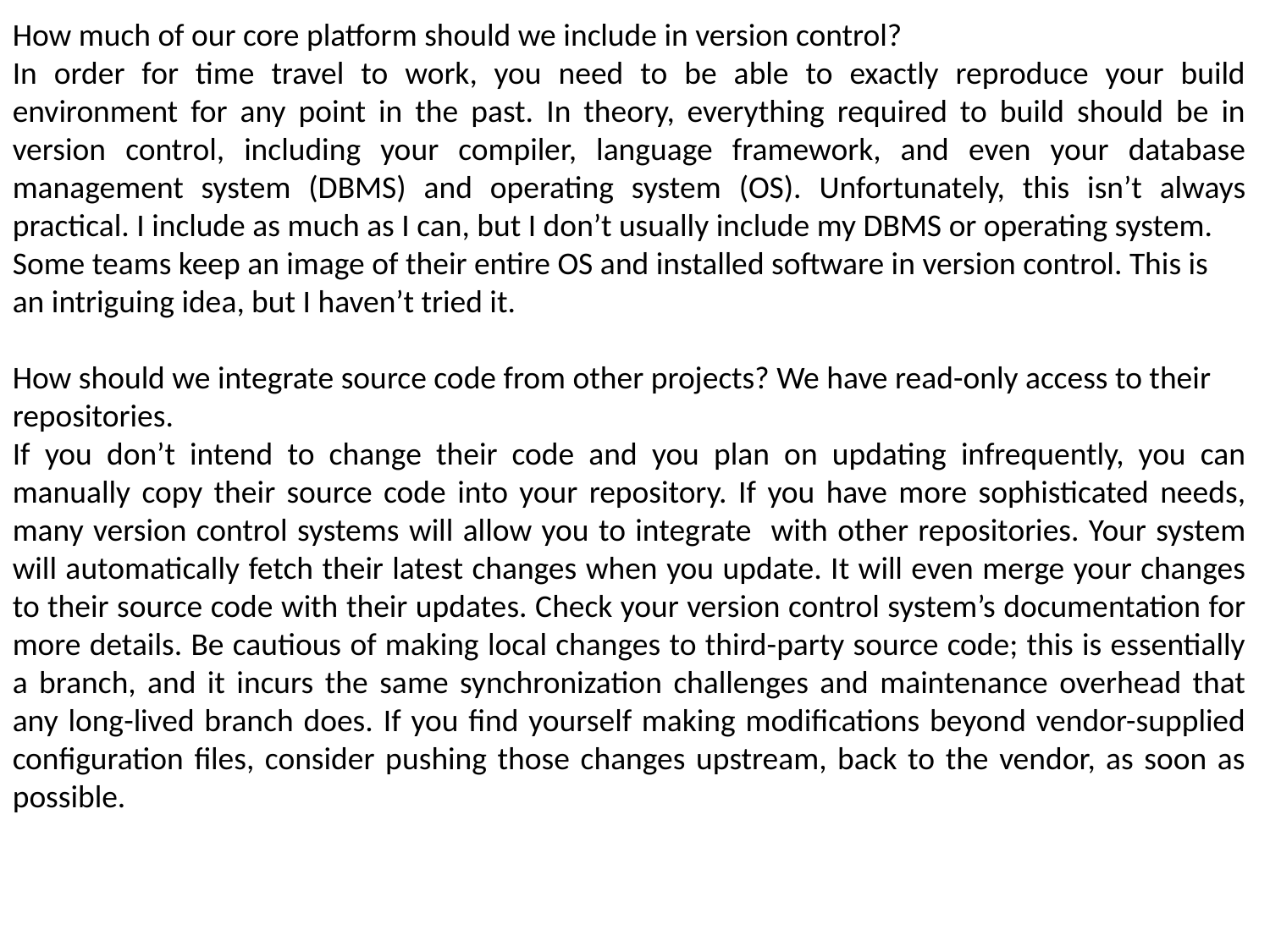

How much of our core platform should we include in version control?
In order for time travel to work, you need to be able to exactly reproduce your build environment for any point in the past. In theory, everything required to build should be in version control, including your compiler, language framework, and even your database management system (DBMS) and operating system (OS). Unfortunately, this isn’t always practical. I include as much as I can, but I don’t usually include my DBMS or operating system.
Some teams keep an image of their entire OS and installed software in version control. This is
an intriguing idea, but I haven’t tried it.

How should we integrate source code from other projects? We have read-only access to their
repositories.
If you don’t intend to change their code and you plan on updating infrequently, you can manually copy their source code into your repository. If you have more sophisticated needs, many version control systems will allow you to integrate  with other repositories. Your system will automatically fetch their latest changes when you update. It will even merge your changes to their source code with their updates. Check your version control system’s documentation for more details. Be cautious of making local changes to third-party source code; this is essentially a branch, and it incurs the same synchronization challenges and maintenance overhead that any long-lived branch does. If you find yourself making modifications beyond vendor-supplied configuration files, consider pushing those changes upstream, back to the vendor, as soon as possible.